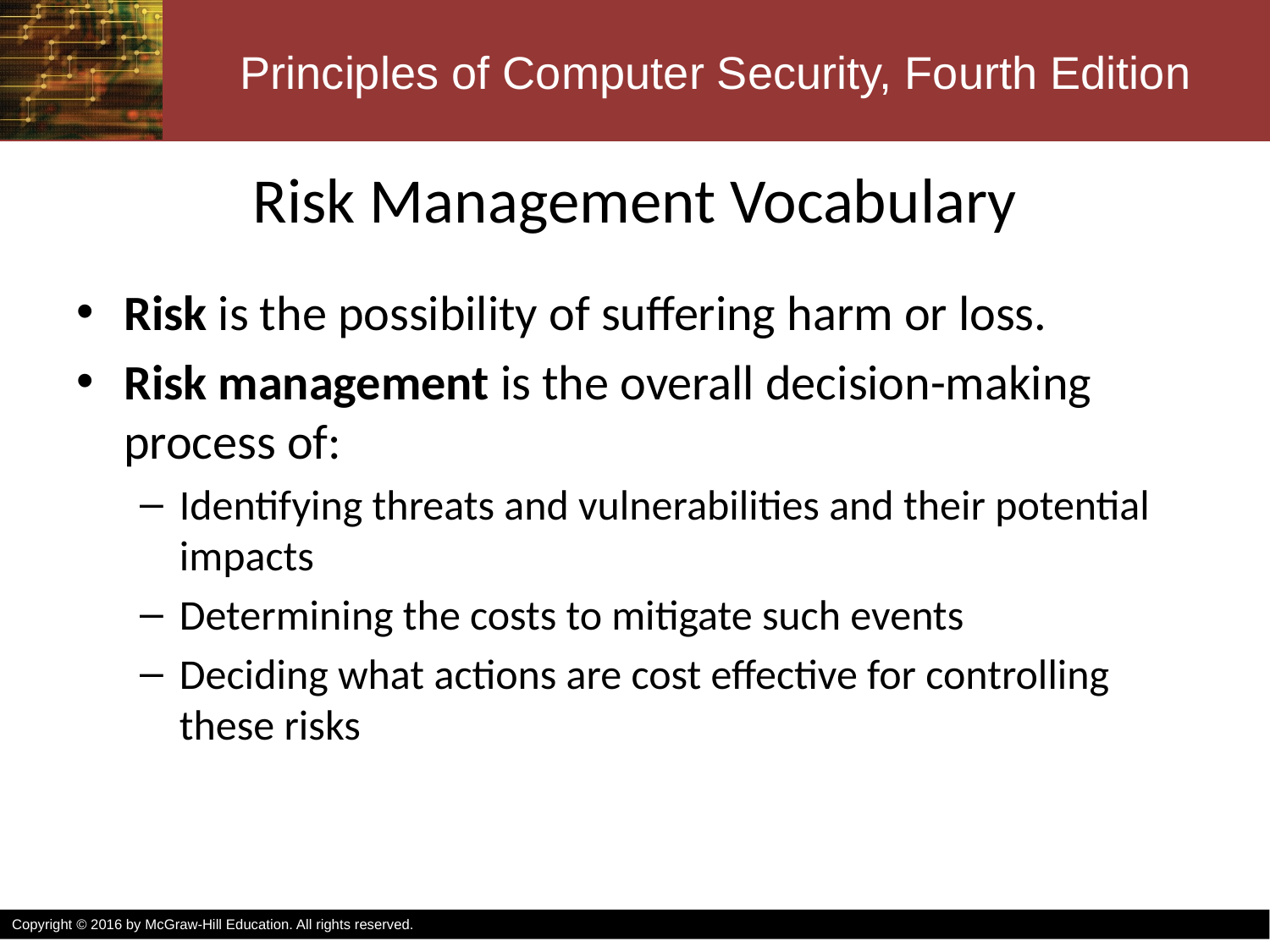

# Risk Management Vocabulary
Risk is the possibility of suffering harm or loss.
Risk management is the overall decision-making process of:
Identifying threats and vulnerabilities and their potential impacts
Determining the costs to mitigate such events
Deciding what actions are cost effective for controlling these risks